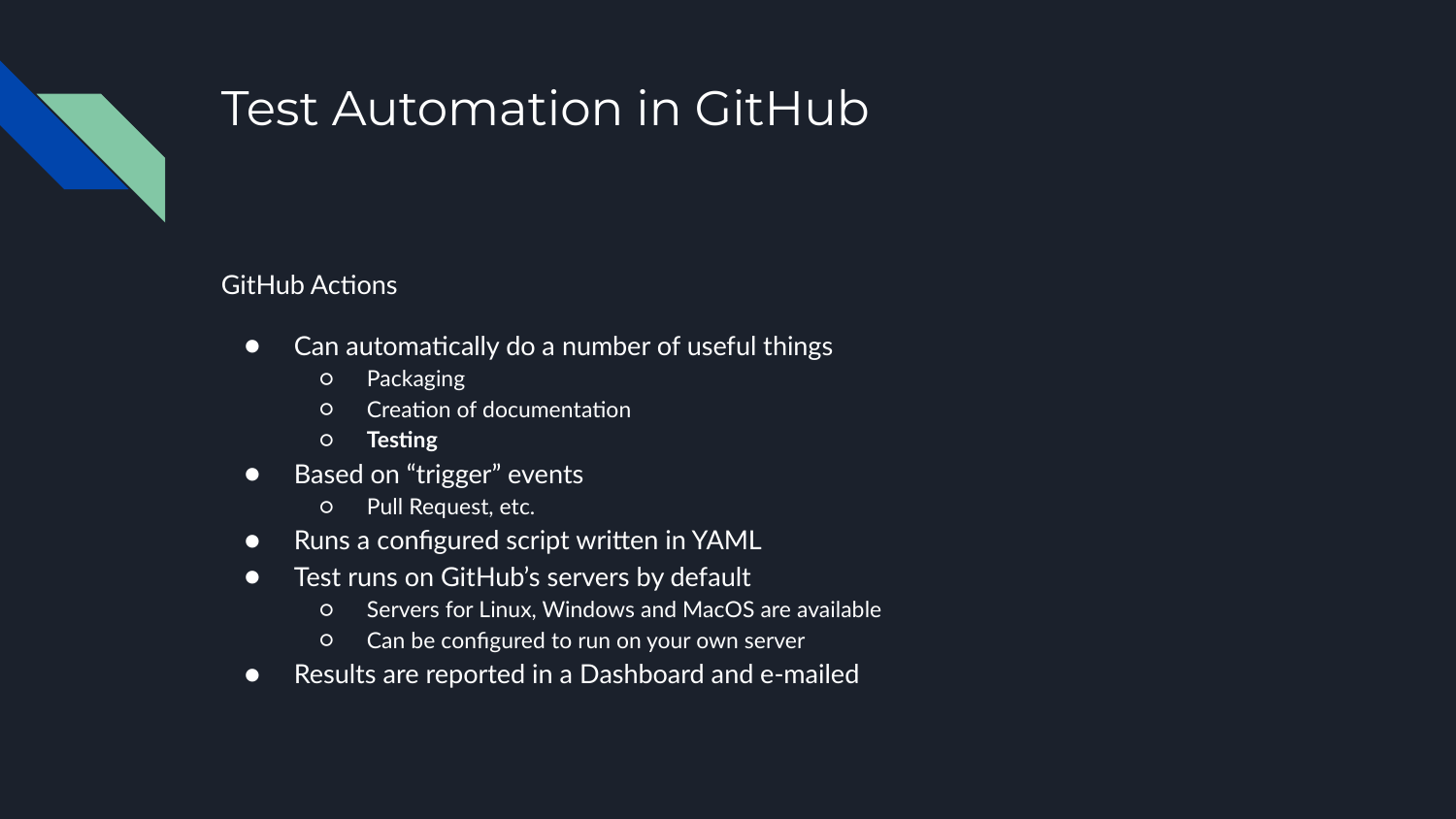

# Test Automation in GitHub
GitHub Actions
Can automatically do a number of useful things
Packaging
Creation of documentation
Testing
Based on “trigger” events
Pull Request, etc.
Runs a configured script written in YAML
Test runs on GitHub’s servers by default
Servers for Linux, Windows and MacOS are available
Can be configured to run on your own server
Results are reported in a Dashboard and e-mailed